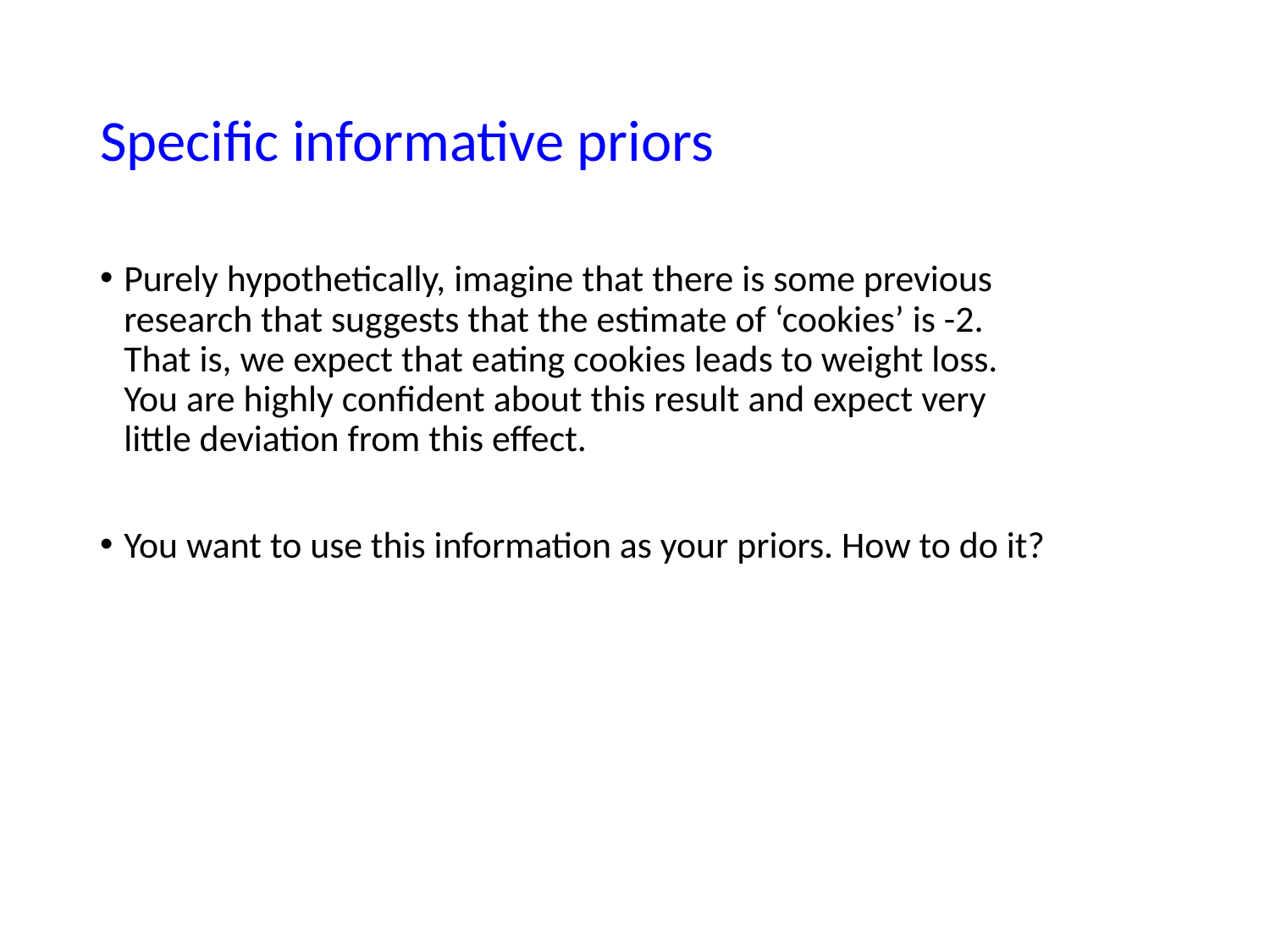

# Specific informative priors
Purely hypothetically, imagine that there is some previous research that suggests that the estimate of ‘cookies’ is -2. That is, we expect that eating cookies leads to weight loss.  You are highly confident about this result and expect very little deviation from this effect.

You want to use this information as your priors. How to do it?